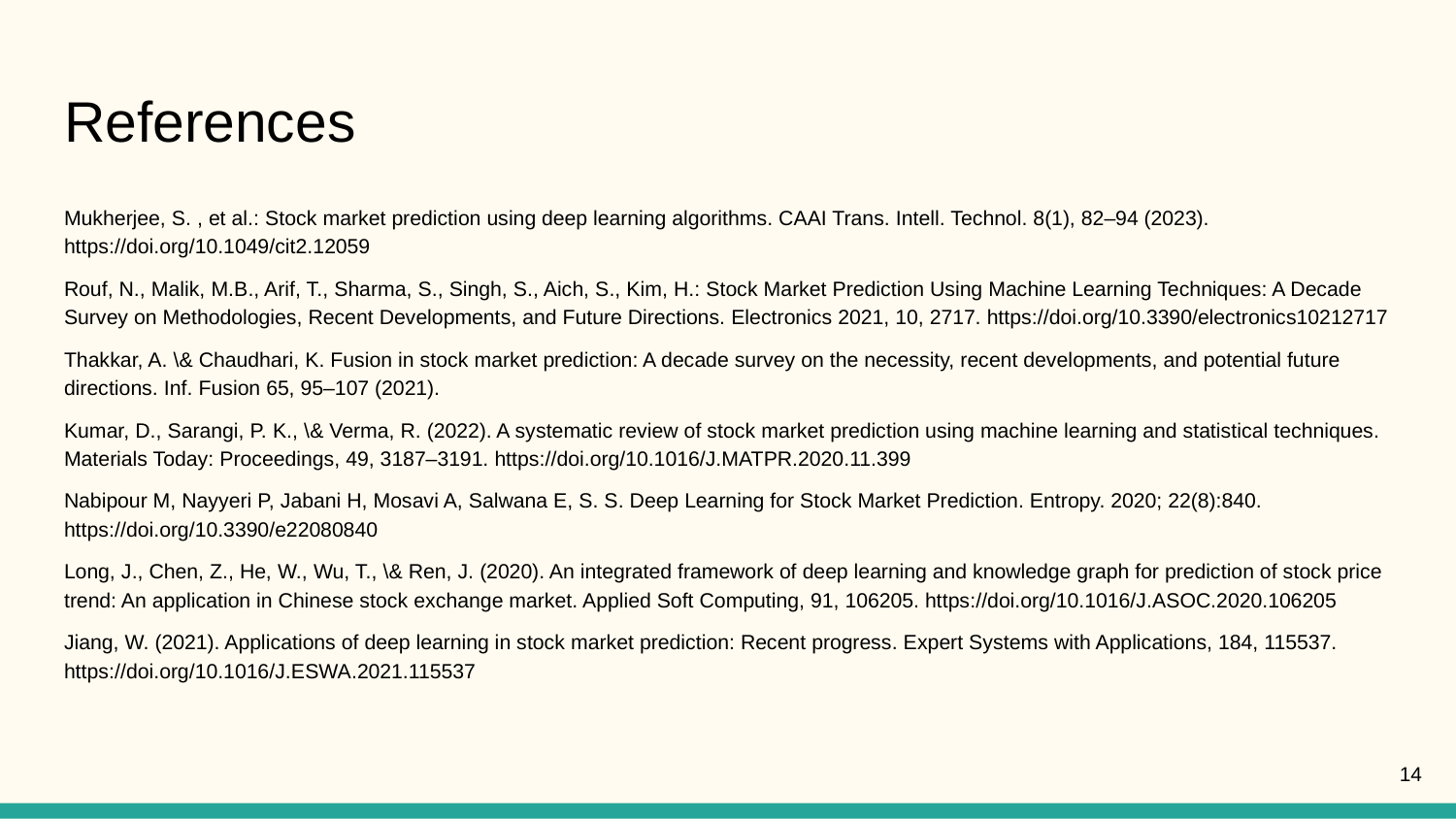

# References
Mukherjee, S. , et al.: Stock market prediction using deep learning algorithms. CAAI Trans. Intell. Technol. 8(1), 82–94 (2023). https://doi.org/10.1049/cit2.12059
Rouf, N., Malik, M.B., Arif, T., Sharma, S., Singh, S., Aich, S., Kim, H.: Stock Market Prediction Using Machine Learning Techniques: A Decade Survey on Methodologies, Recent Developments, and Future Directions. Electronics 2021, 10, 2717. https://doi.org/10.3390/electronics10212717
Thakkar, A. \& Chaudhari, K. Fusion in stock market prediction: A decade survey on the necessity, recent developments, and potential future directions. Inf. Fusion 65, 95–107 (2021).
Kumar, D., Sarangi, P. K., \& Verma, R. (2022). A systematic review of stock market prediction using machine learning and statistical techniques. Materials Today: Proceedings, 49, 3187–3191. https://doi.org/10.1016/J.MATPR.2020.11.399
Nabipour M, Nayyeri P, Jabani H, Mosavi A, Salwana E, S. S. Deep Learning for Stock Market Prediction. Entropy. 2020; 22(8):840. https://doi.org/10.3390/e22080840
Long, J., Chen, Z., He, W., Wu, T., \& Ren, J. (2020). An integrated framework of deep learning and knowledge graph for prediction of stock price trend: An application in Chinese stock exchange market. Applied Soft Computing, 91, 106205. https://doi.org/10.1016/J.ASOC.2020.106205
Jiang, W. (2021). Applications of deep learning in stock market prediction: Recent progress. Expert Systems with Applications, 184, 115537. https://doi.org/10.1016/J.ESWA.2021.115537

14